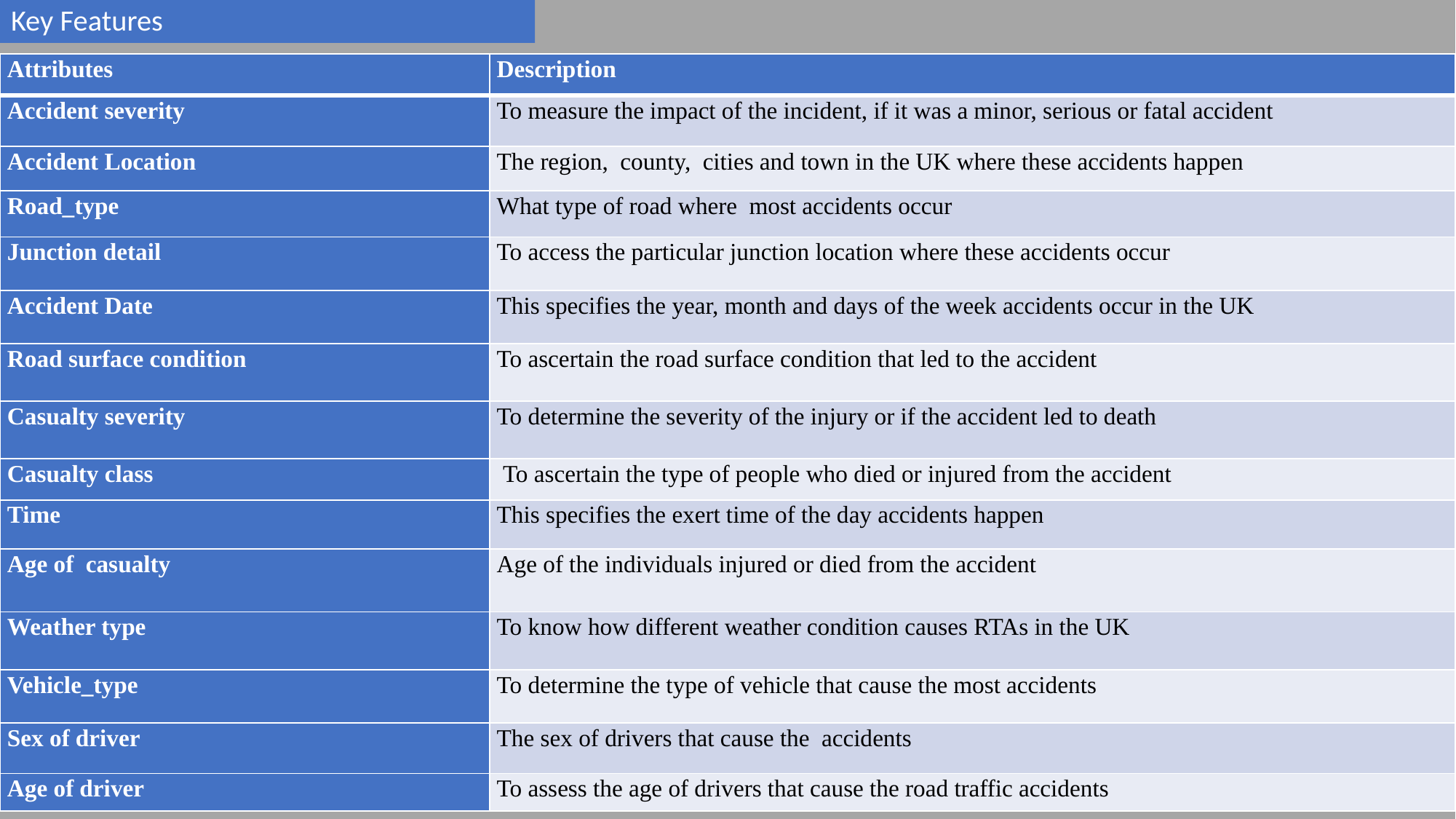

Key Features
| Attributes | Description |
| --- | --- |
| Accident severity | To measure the impact of the incident, if it was a minor, serious or fatal accident |
| Accident Location | The region, county, cities and town in the UK where these accidents happen |
| Road\_type | What type of road where most accidents occur |
| Junction detail | To access the particular junction location where these accidents occur |
| Accident Date | This specifies the year, month and days of the week accidents occur in the UK |
| Road surface condition | To ascertain the road surface condition that led to the accident |
| Casualty severity | To determine the severity of the injury or if the accident led to death |
| Casualty class | To ascertain the type of people who died or injured from the accident |
| Time | This specifies the exert time of the day accidents happen |
| Age of casualty | Age of the individuals injured or died from the accident |
| Weather type | To know how different weather condition causes RTAs in the UK |
| Vehicle\_type | To determine the type of vehicle that cause the most accidents |
| Sex of driver | The sex of drivers that cause the accidents |
| Age of driver | To assess the age of drivers that cause the road traffic accidents |